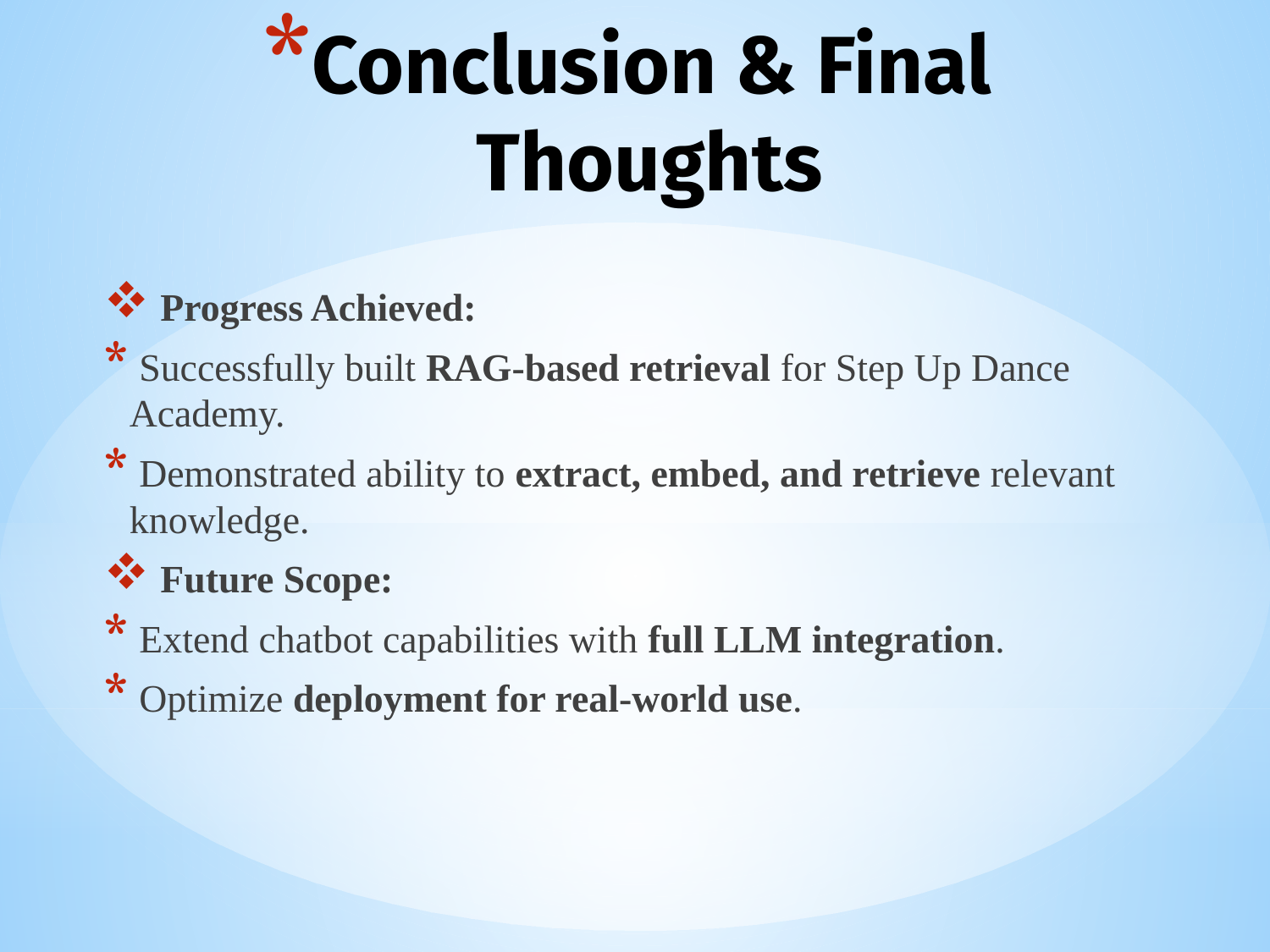

# Conclusion & Final Thoughts
 Progress Achieved:
 Successfully built RAG-based retrieval for Step Up Dance Academy.
 Demonstrated ability to extract, embed, and retrieve relevant knowledge.
 Future Scope:
 Extend chatbot capabilities with full LLM integration.
 Optimize deployment for real-world use.